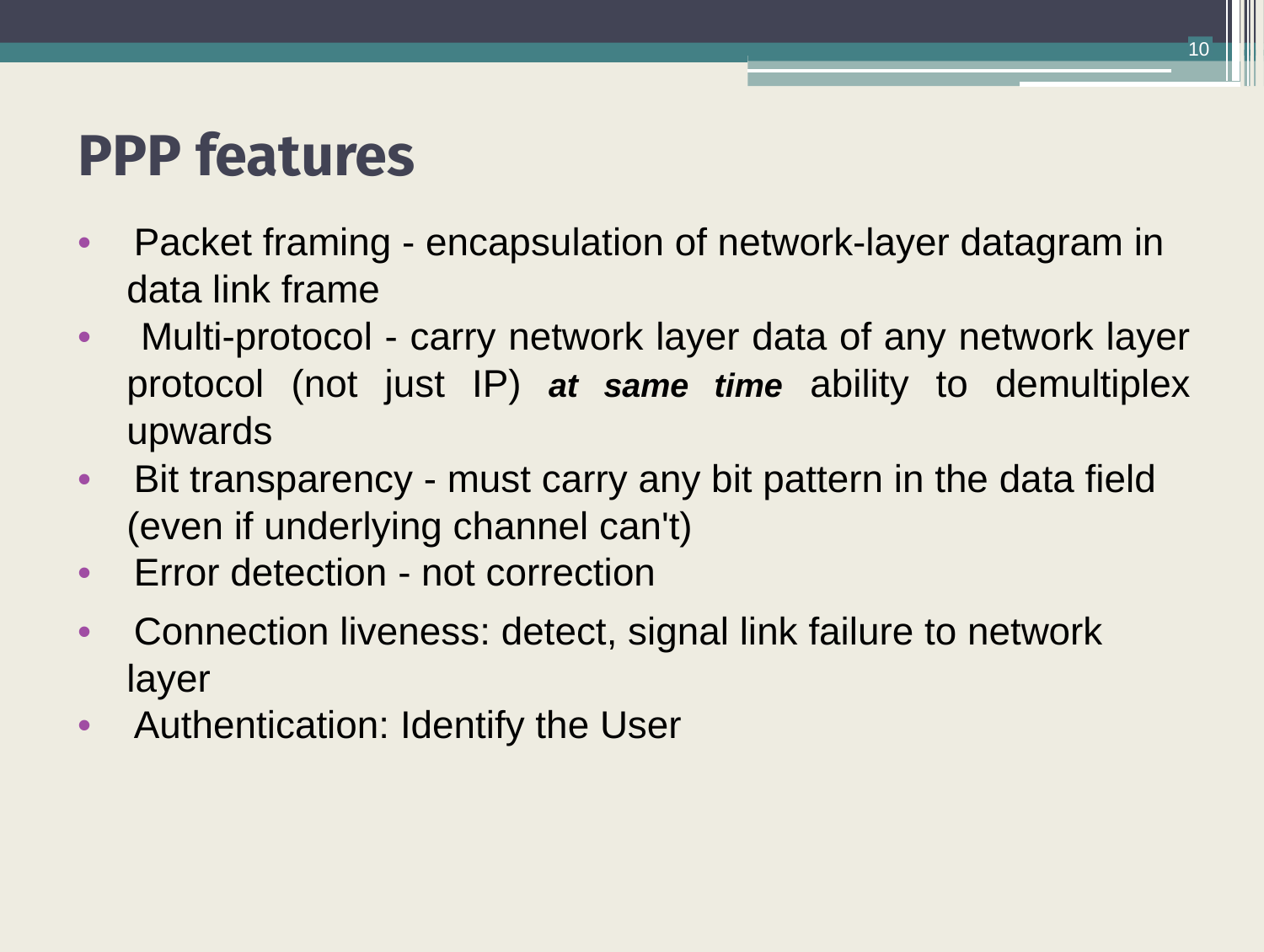

10
PPP features
•    Packet framing - encapsulation of network-layer datagram in data link frame
•    Multi-protocol - carry network layer data of any network layer protocol (not just IP) at same time ability to demultiplex upwards
•    Bit transparency - must carry any bit pattern in the data field (even if underlying channel can't)
•    Error detection - not correction
•    Connection liveness: detect, signal link failure to network layer
•    Authentication: Identify the User